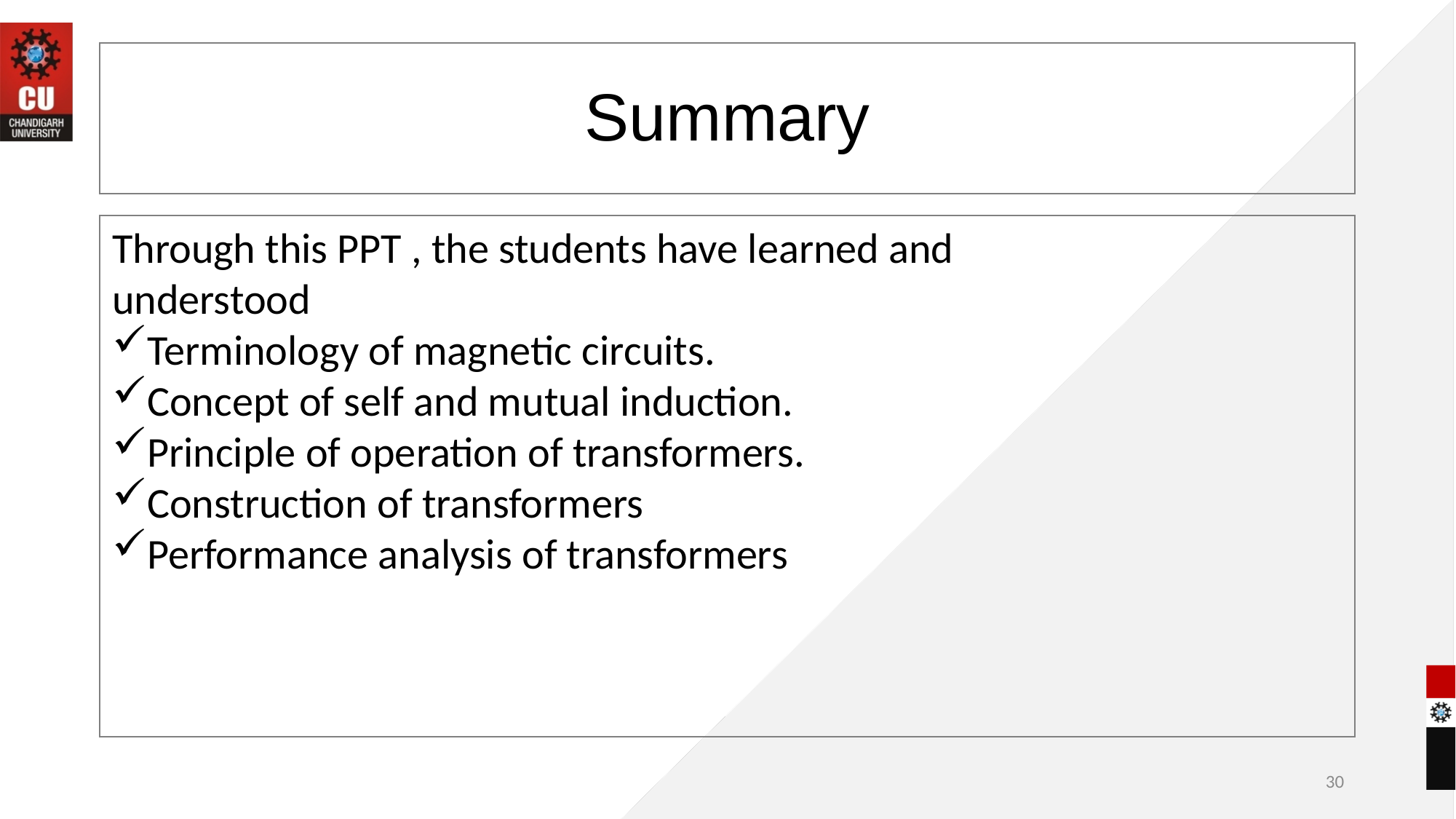

# Summary

Through this PPT , the students have learned and understood
Terminology of magnetic circuits.
Concept of self and mutual induction.
Principle of operation of transformers.
Construction of transformers
Performance analysis of transformers

30